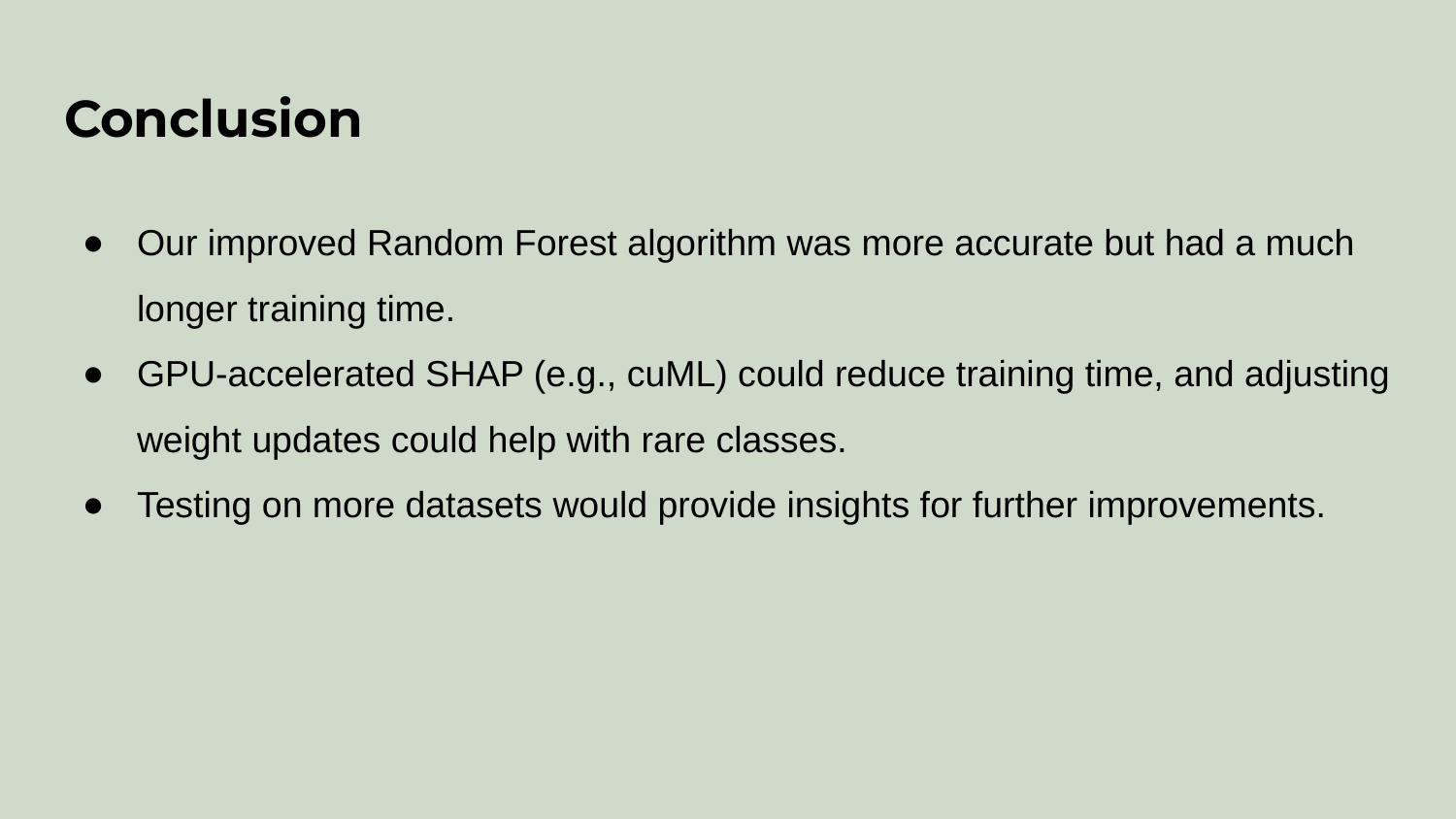

# Conclusion
Our improved Random Forest algorithm was more accurate but had a much longer training time.
GPU-accelerated SHAP (e.g., cuML) could reduce training time, and adjusting weight updates could help with rare classes.
Testing on more datasets would provide insights for further improvements.